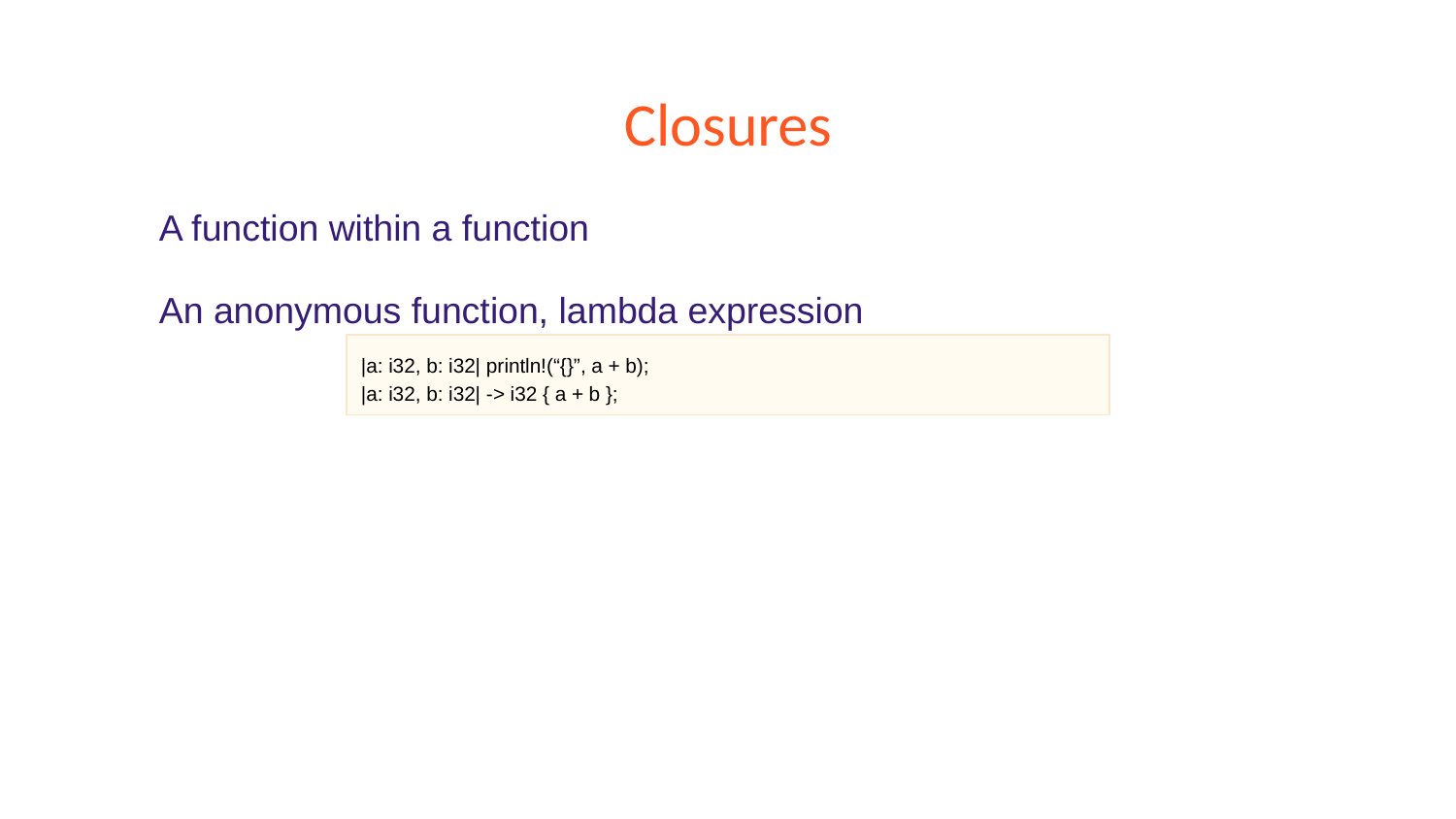

# Closures
A function within a function
An anonymous function, lambda expression

|a: i32, b: i32| println!(“{}”, a + b);
|a: i32, b: i32| -> i32 { a + b };